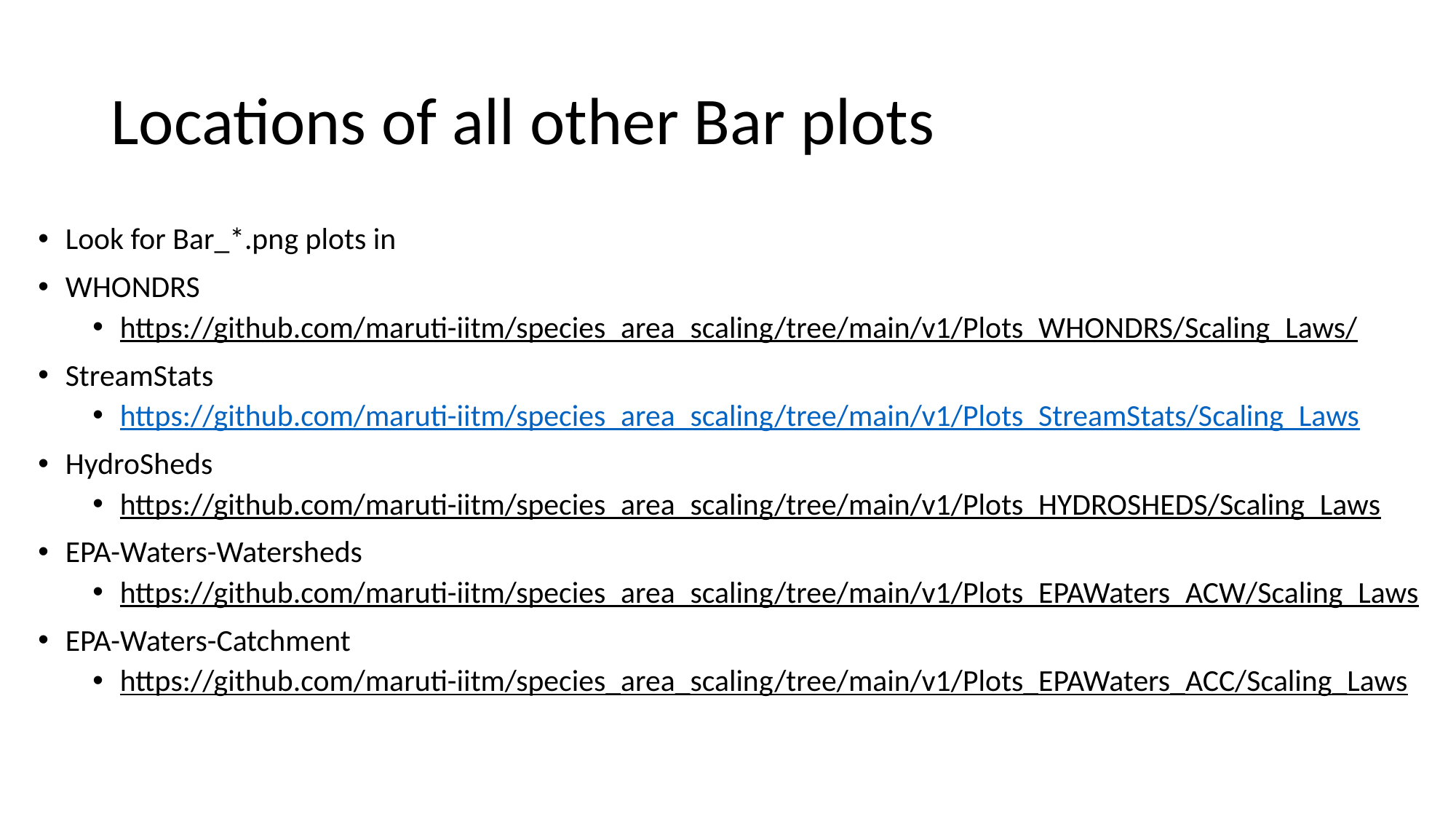

# Locations of all other Bar plots
Look for Bar_*.png plots in
WHONDRS
https://github.com/maruti-iitm/species_area_scaling/tree/main/v1/Plots_WHONDRS/Scaling_Laws/
StreamStats
https://github.com/maruti-iitm/species_area_scaling/tree/main/v1/Plots_StreamStats/Scaling_Laws
HydroSheds
https://github.com/maruti-iitm/species_area_scaling/tree/main/v1/Plots_HYDROSHEDS/Scaling_Laws
EPA-Waters-Watersheds
https://github.com/maruti-iitm/species_area_scaling/tree/main/v1/Plots_EPAWaters_ACW/Scaling_Laws
EPA-Waters-Catchment
https://github.com/maruti-iitm/species_area_scaling/tree/main/v1/Plots_EPAWaters_ACC/Scaling_Laws